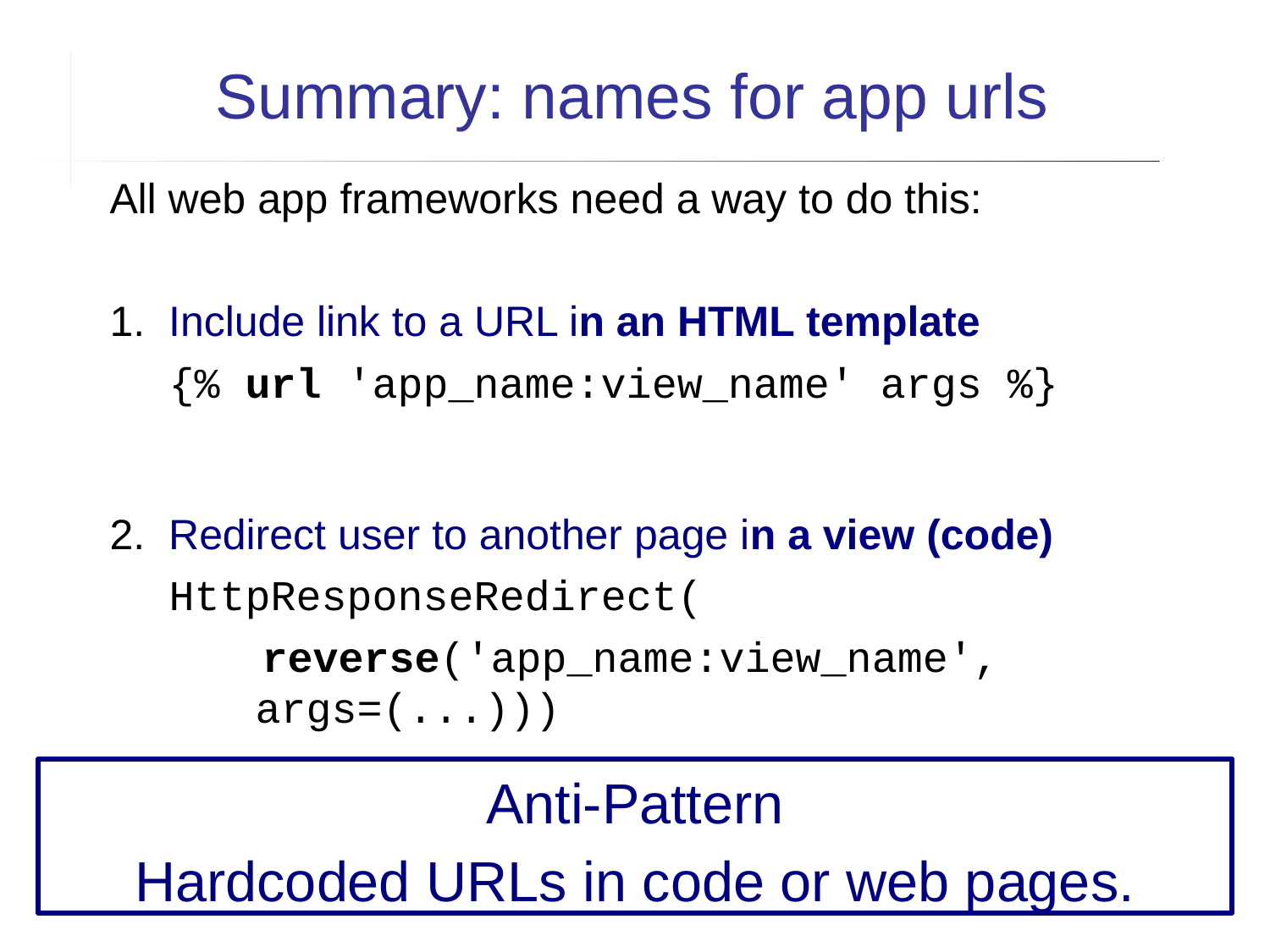

Summary: names for app urls
All web app frameworks need a way to do this:

1.  Include link to a URL in an HTML template
     {% url 'app_name:view_name' args %}

2.  Redirect user to another page in a view (code)
     HttpResponseRedirect(
      reverse('app_name:view_name',
    args=(...)))

Anti-Pattern
Hardcoded URLs in code or web pages.